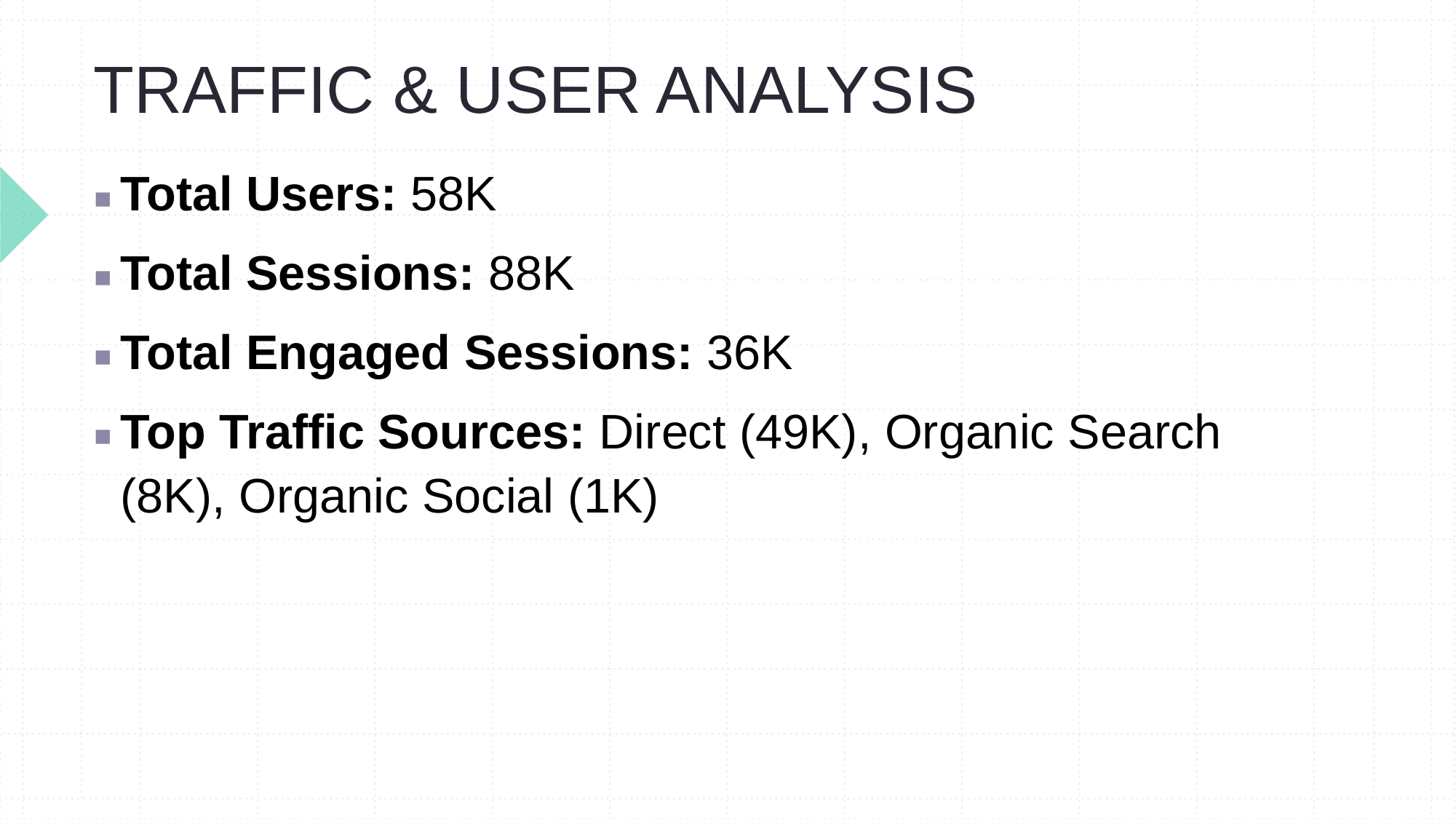

# TRAFFIC & USER ANALYSIS
Total Users: 58K
Total Sessions: 88K
Total Engaged Sessions: 36K
Top Traffic Sources: Direct (49K), Organic Search (8K), Organic Social (1K)